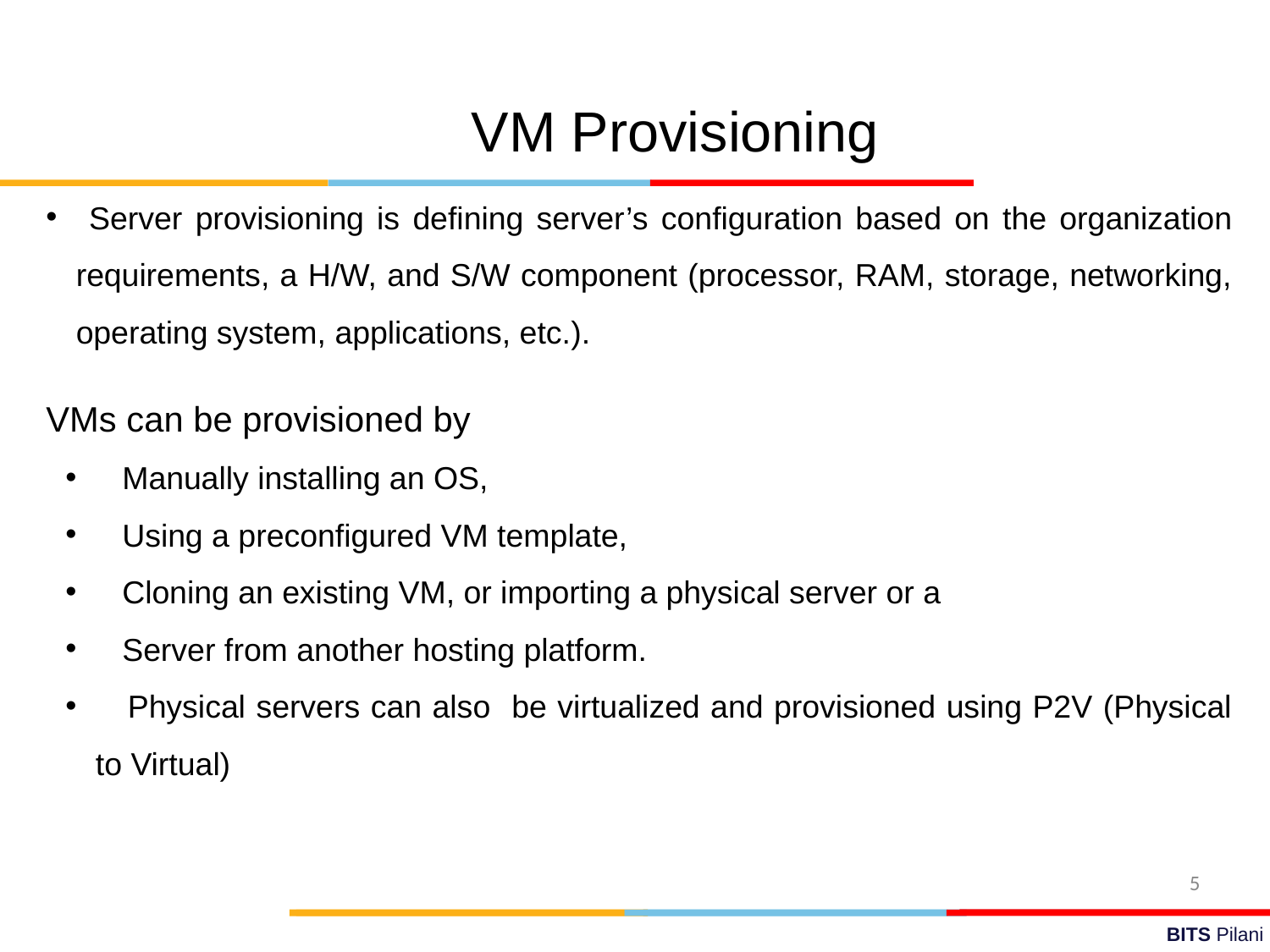

VM Provisioning
 Server provisioning is defining server’s configuration based on the organization requirements, a H/W, and S/W component (processor, RAM, storage, networking, operating system, applications, etc.).

VMs can be provisioned by
   Manually installing an OS,
   Using a preconfigured VM template,
   Cloning an existing VM, or importing a physical server or a
   Server from another hosting platform.
   Physical servers can also  be virtualized and provisioned using P2V (Physical to Virtual)
5